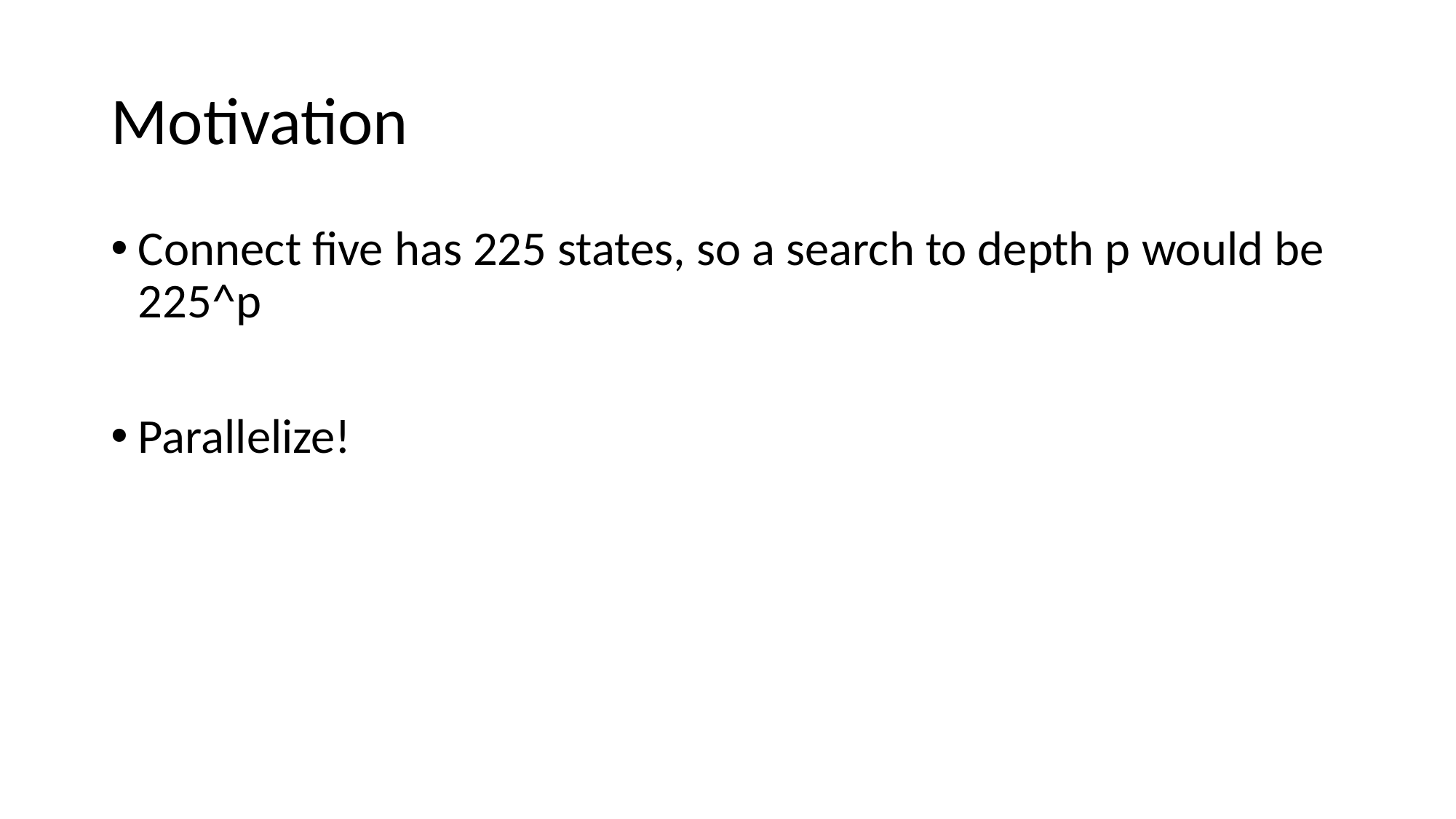

# Motivation
Connect five has 225 states, so a search to depth p would be 225^p

Parallelize!